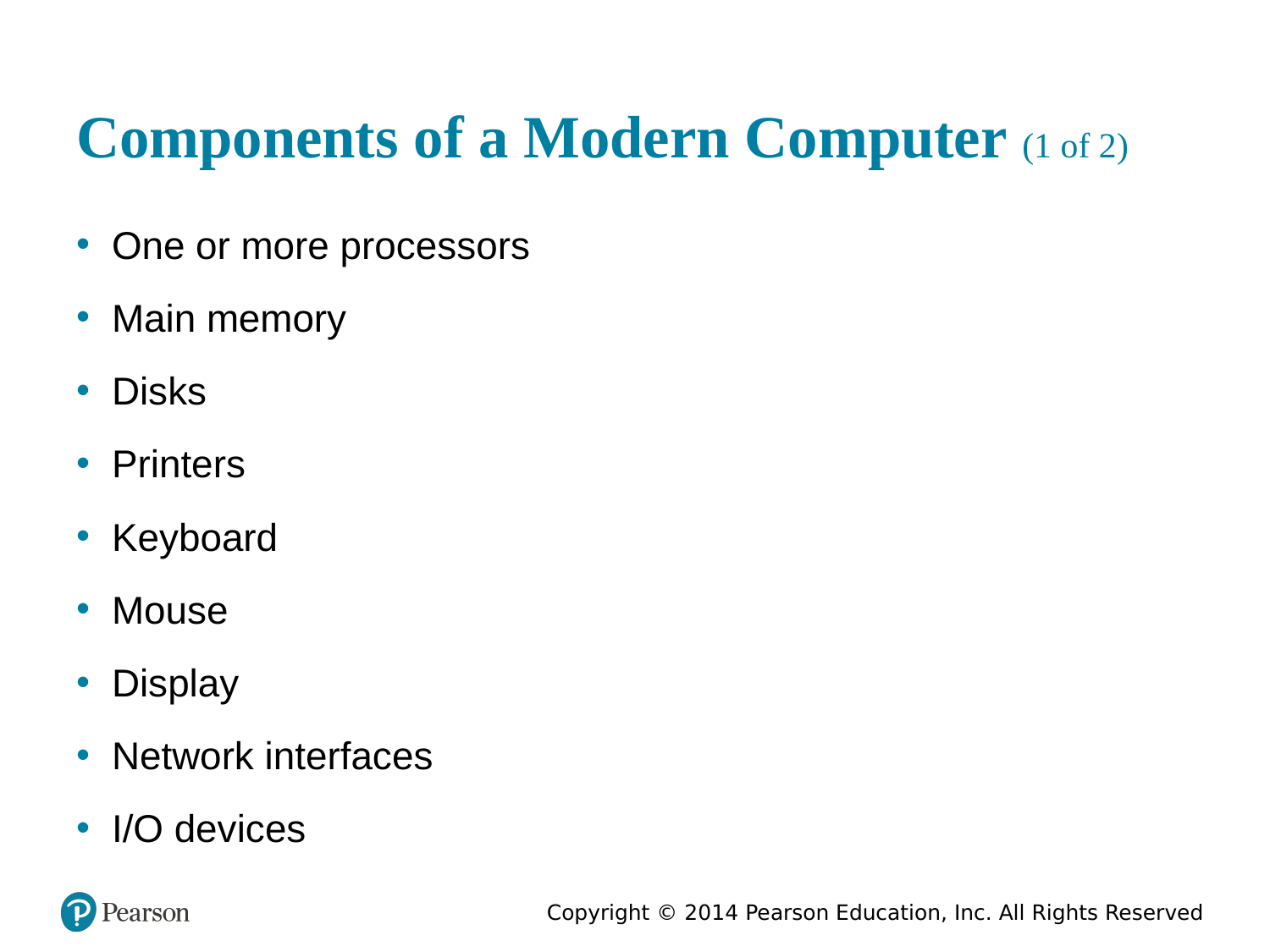

# Components of a Modern Computer (1 of 2)
One or more processors
Main memory
Disks
Printers
Keyboard
Mouse
Display
Network interfaces
I/O devices